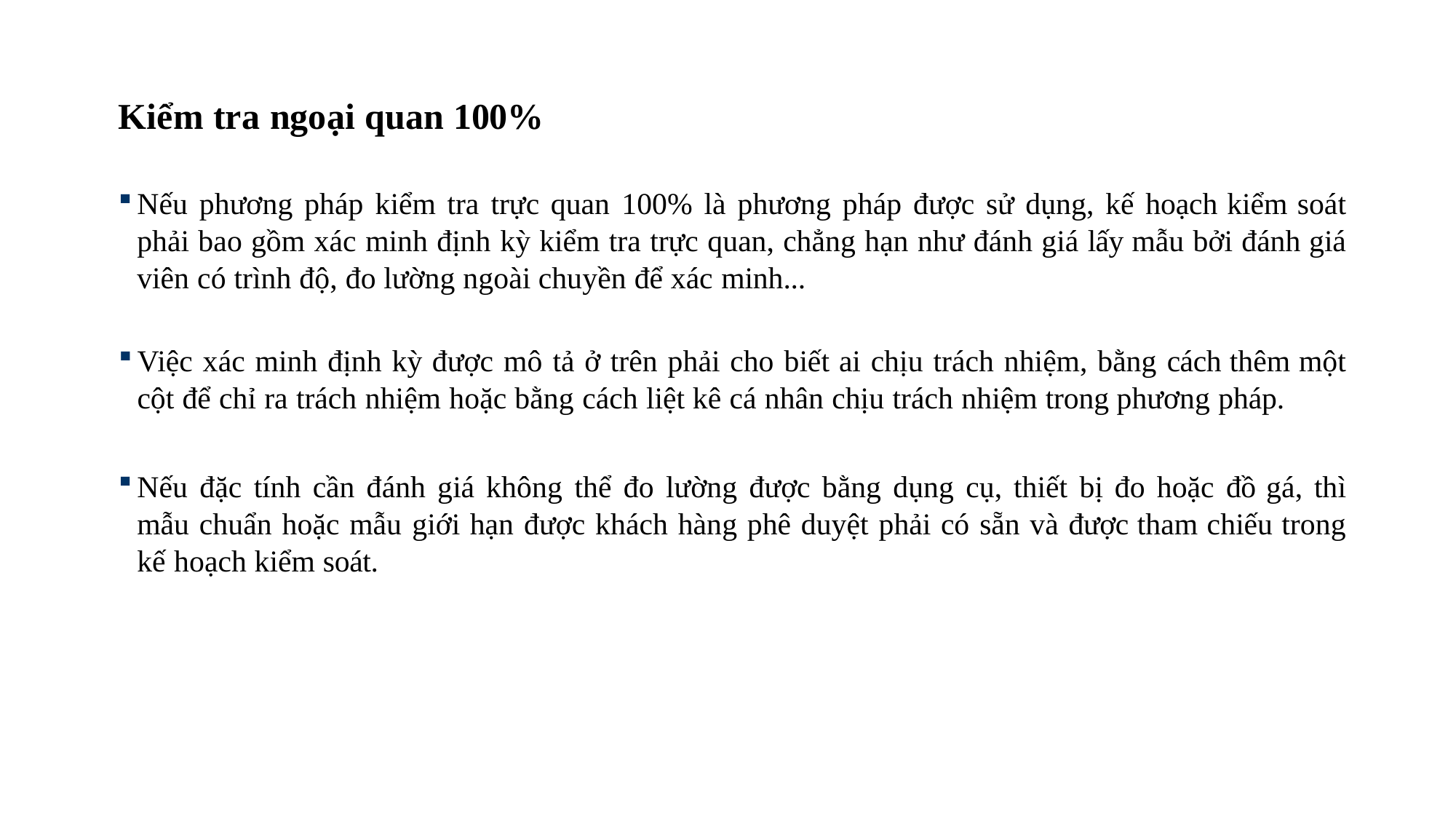

Kiểm tra ngoại quan 100%

Nếu phương pháp kiểm tra trực quan 100% là phương pháp được sử dụng, kế hoạch kiểm soát phải bao gồm xác minh định kỳ kiểm tra trực quan, chẳng hạn như đánh giá lấy mẫu bởi đánh giá viên có trình độ, đo lường ngoài chuyền để xác minh...

Việc xác minh định kỳ được mô tả ở trên phải cho biết ai chịu trách nhiệm, bằng cách thêm một cột để chỉ ra trách nhiệm hoặc bằng cách liệt kê cá nhân chịu trách nhiệm trong phương pháp.

Nếu đặc tính cần đánh giá không thể đo lường được bằng dụng cụ, thiết bị đo hoặc đồ gá, thì mẫu chuẩn hoặc mẫu giới hạn được khách hàng phê duyệt phải có sẵn và được tham chiếu trong kế hoạch kiểm soát.